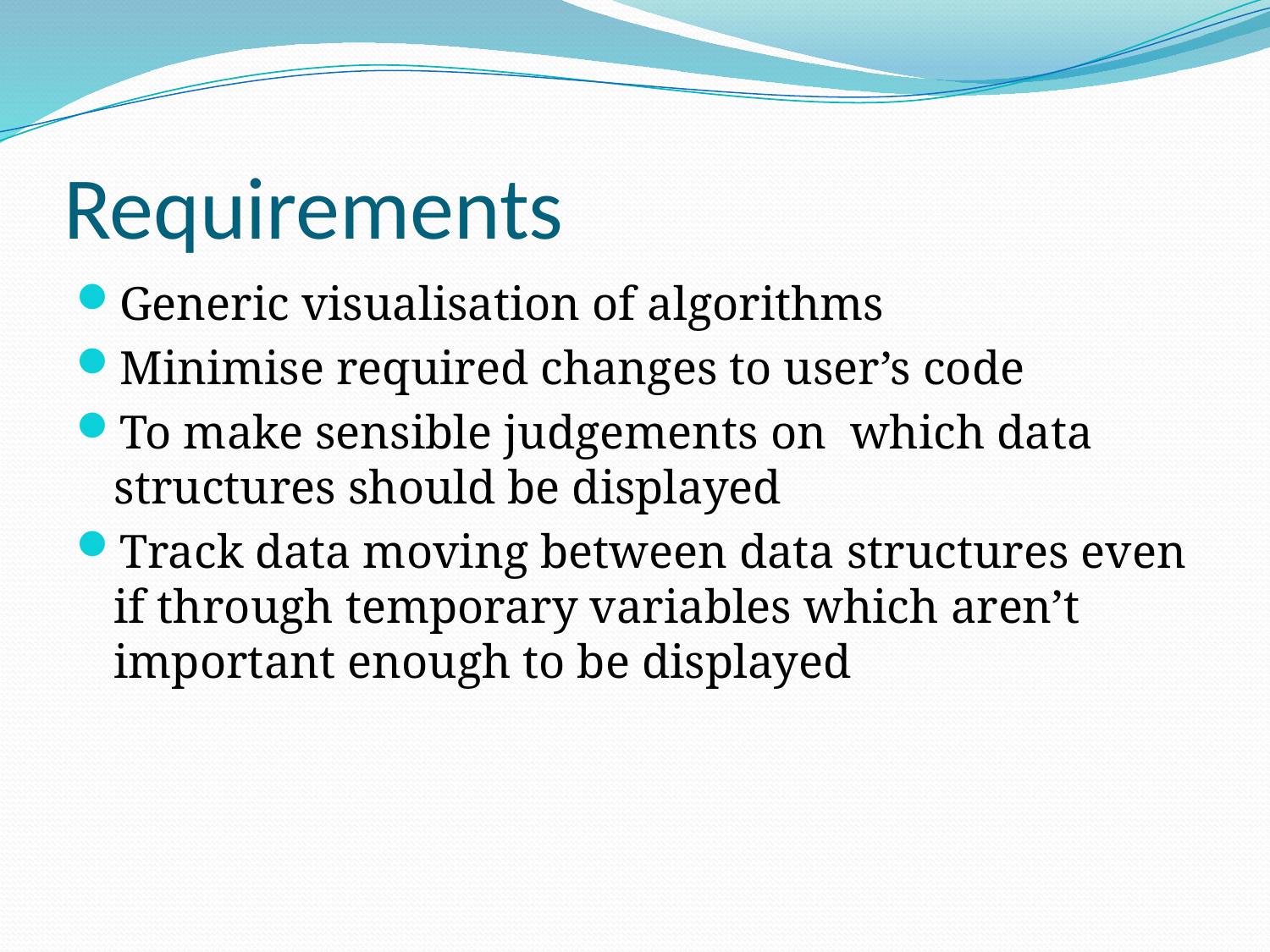

# Requirements
Generic visualisation of algorithms
Minimise required changes to user’s code
To make sensible judgements on  which data structures should be displayed
Track data moving between data structures even if through temporary variables which aren’t important enough to be displayed